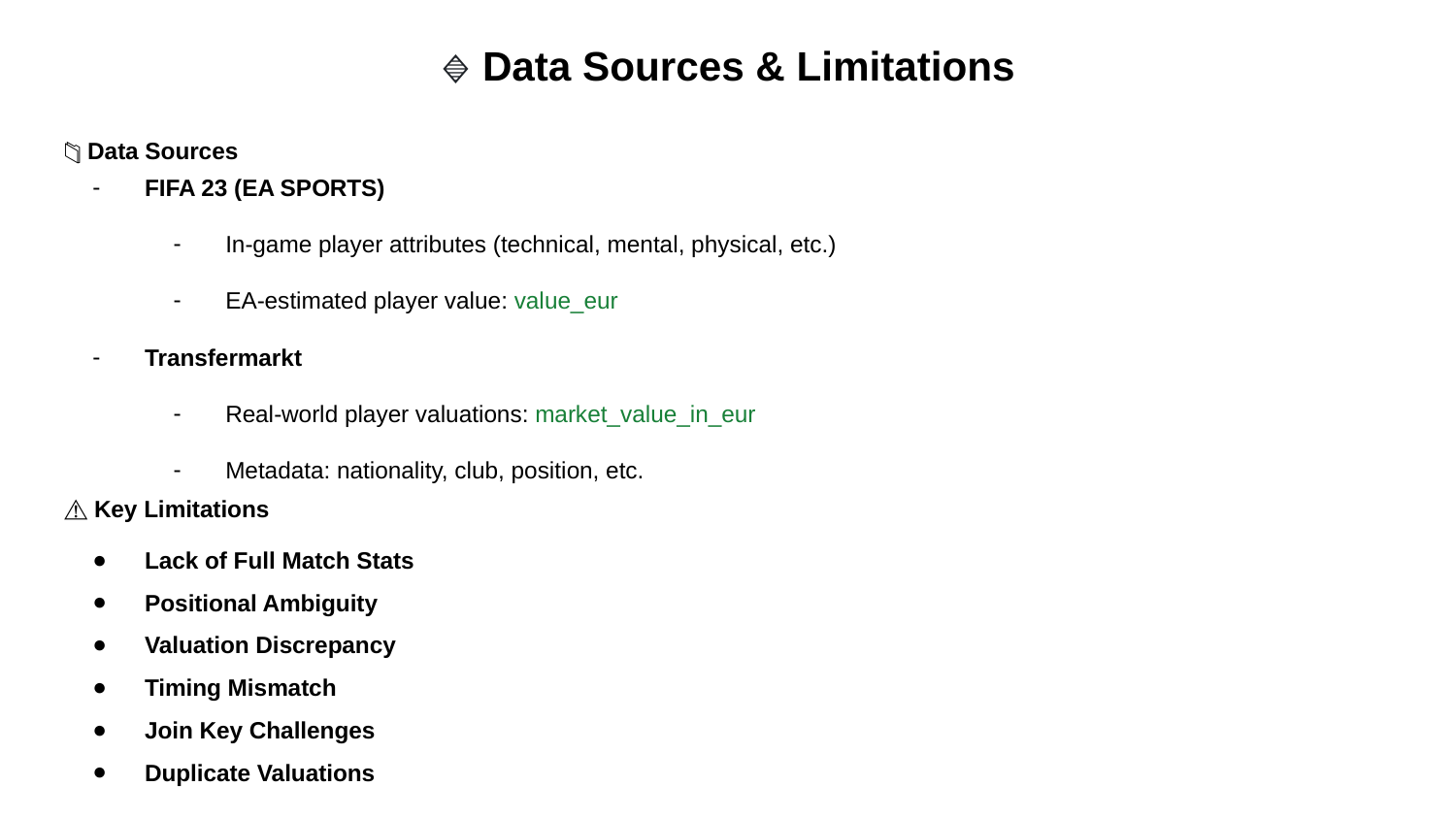

# 🔹 Data Sources & Limitations

📁 Data Sources
FIFA 23 (EA SPORTS)
In-game player attributes (technical, mental, physical, etc.)
EA-estimated player value: value_eur
Transfermarkt
Real-world player valuations: market_value_in_eur
Metadata: nationality, club, position, etc.
⚠️ Key Limitations
Lack of Full Match Stats
Positional Ambiguity
Valuation Discrepancy
Timing Mismatch
Join Key Challenges
Duplicate Valuations